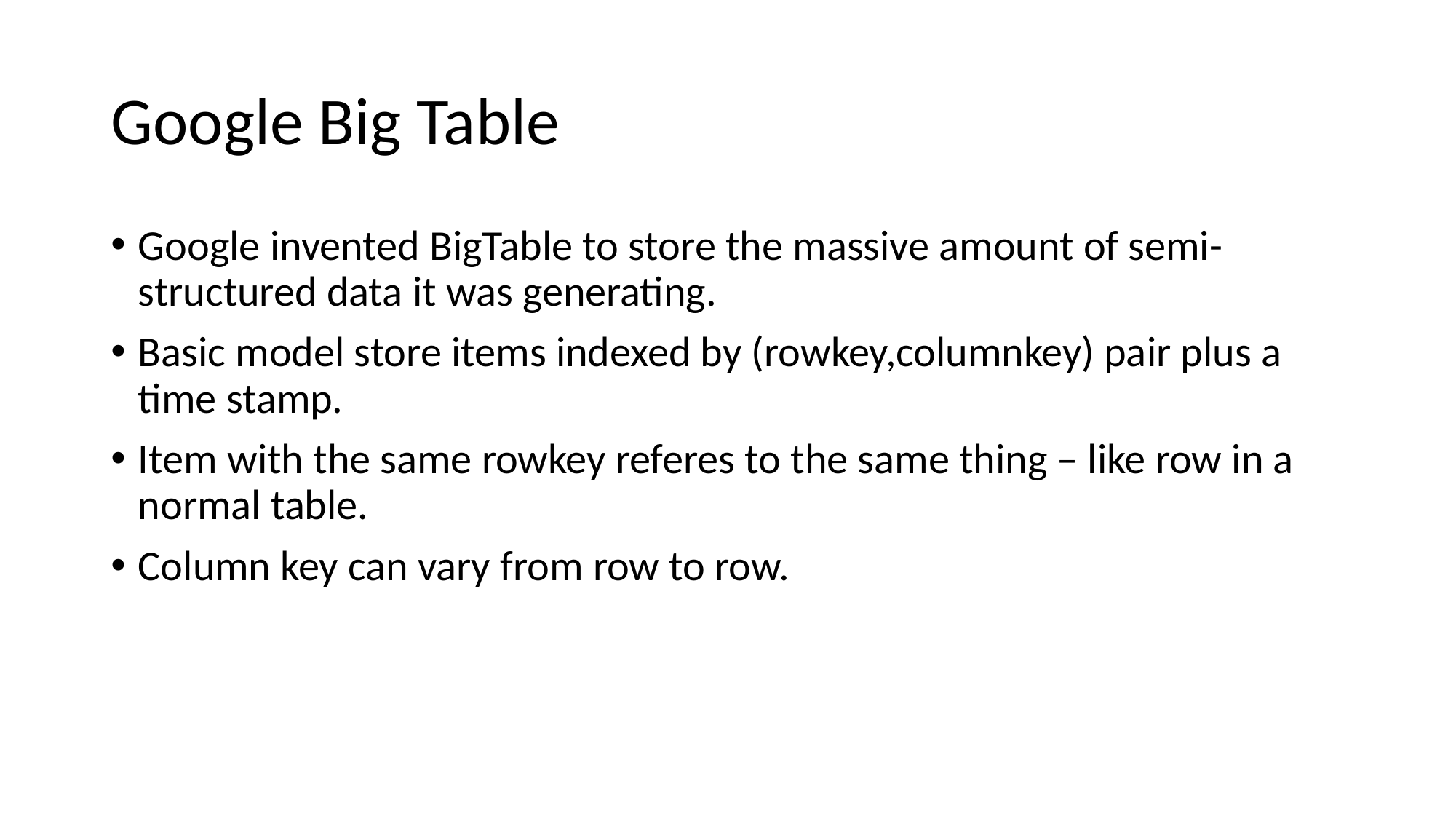

# Google Big Table
Google invented BigTable to store the massive amount of semi-structured data it was generating.
Basic model store items indexed by (rowkey,columnkey) pair plus a time stamp.
Item with the same rowkey referes to the same thing – like row in a normal table.
Column key can vary from row to row.